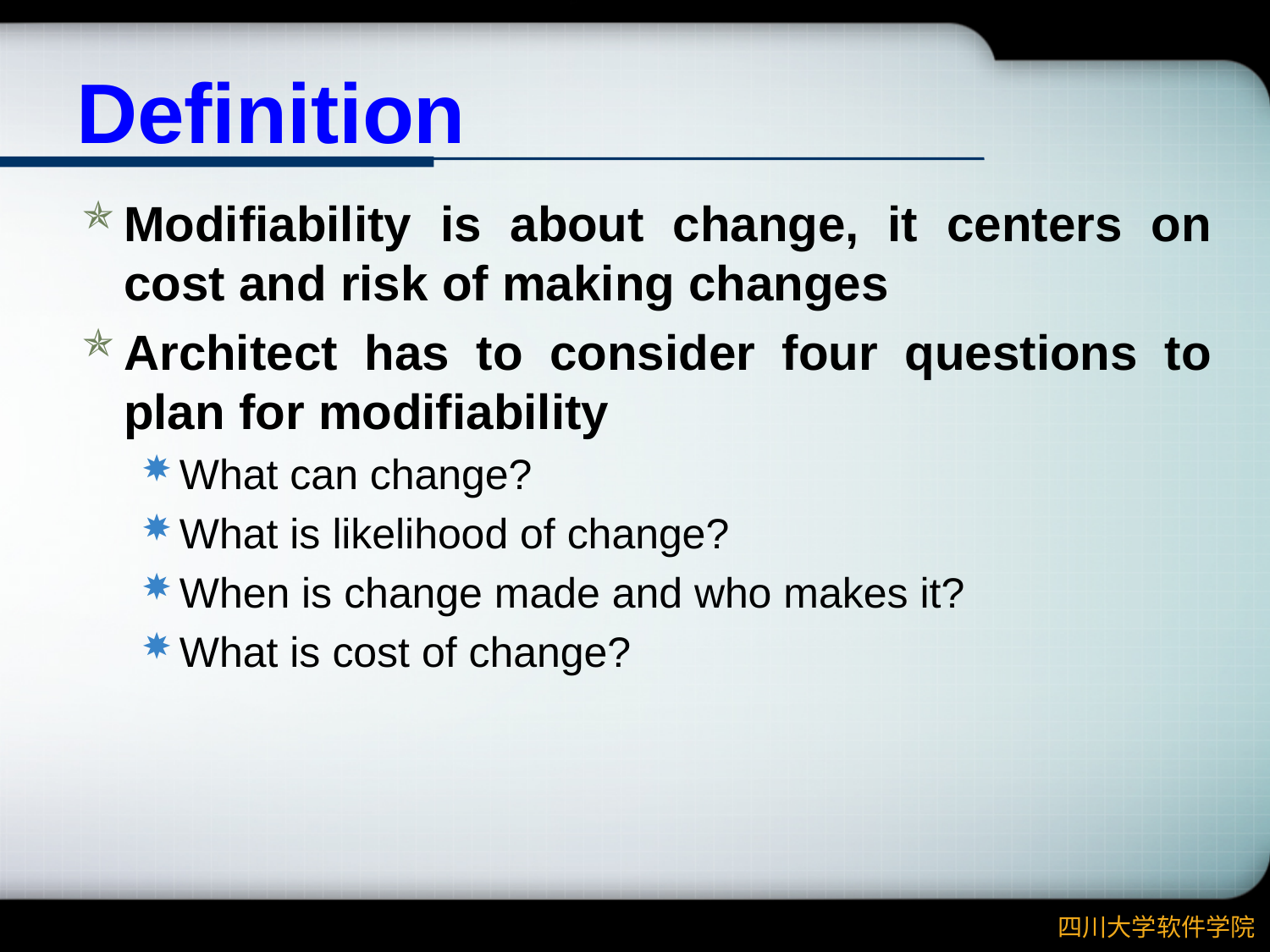

# Definition
Modifiability is about change, it centers on cost and risk of making changes
Architect has to consider four questions to plan for modifiability
What can change?
What is likelihood of change?
When is change made and who makes it?
What is cost of change?